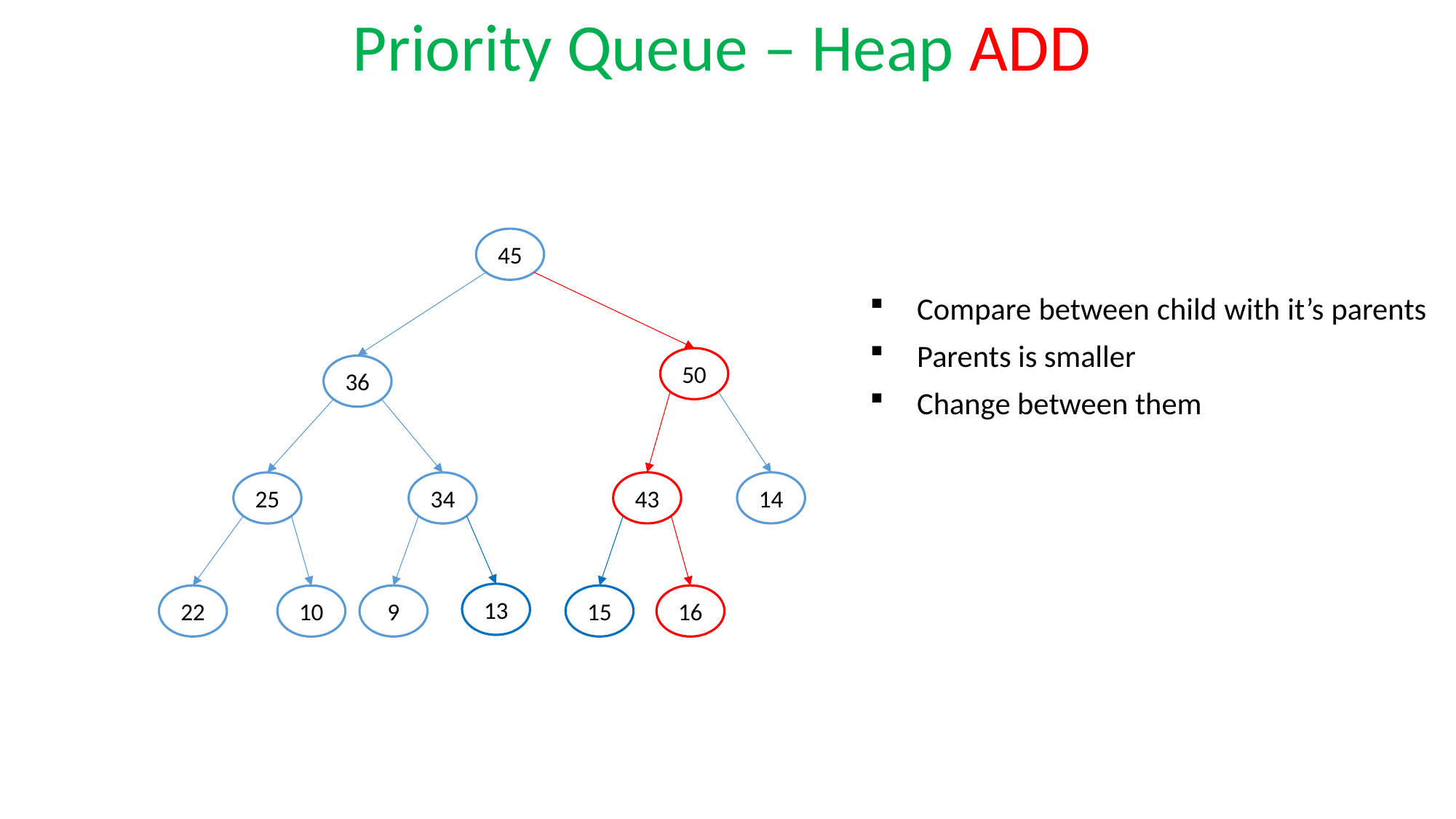

# Priority Queue – Heap ADD

45
Compare between child with it’s parents
Parents is smaller
Change between them
50
36
43
14
25
34
13
22
9
15
16
10